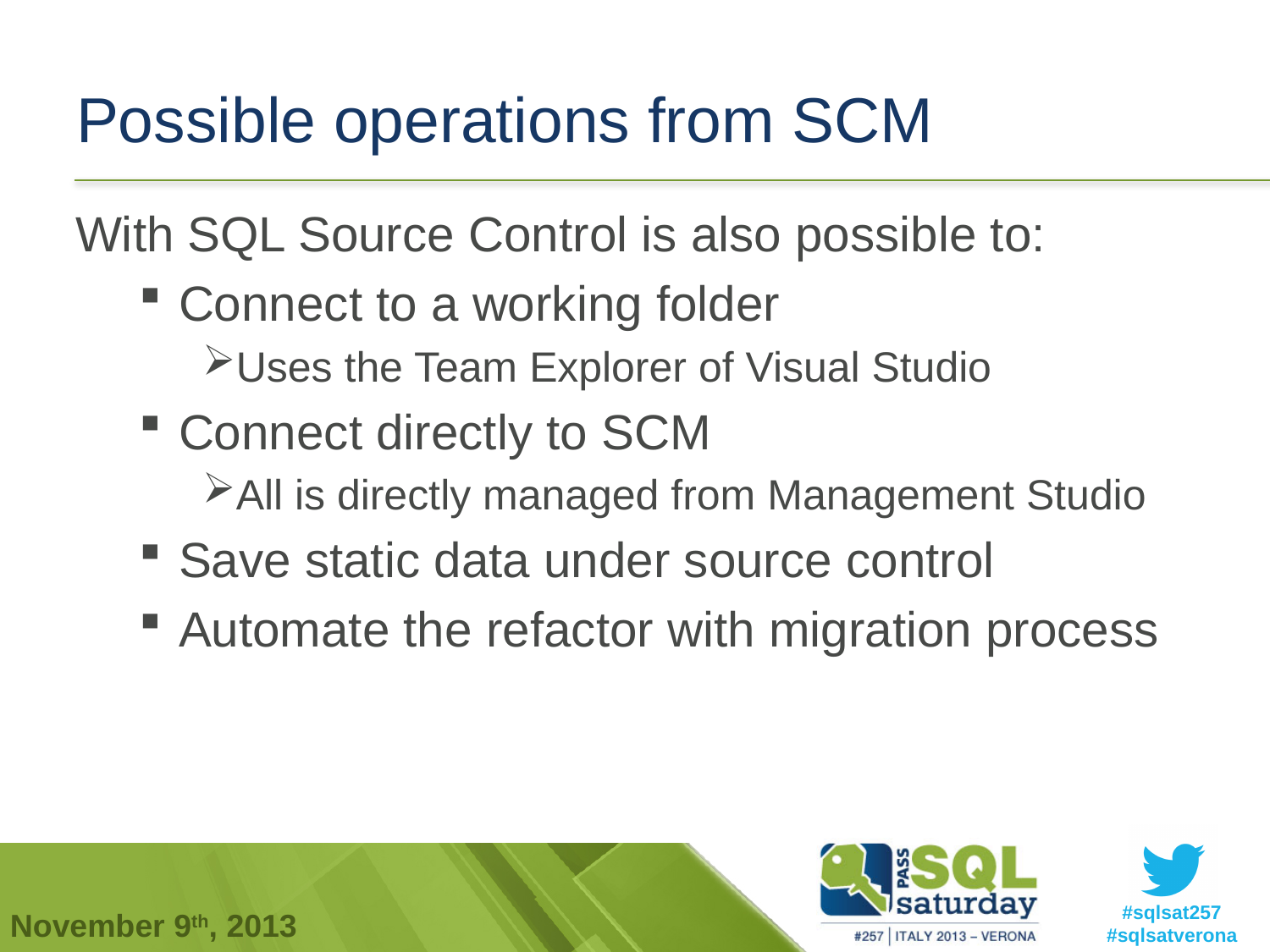

# Possible operations from SCM
With SQL Source Control is also possible to:
Connect to a working folder
Uses the Team Explorer of Visual Studio
Connect directly to SCM
All is directly managed from Management Studio
Save static data under source control
Automate the refactor with migration process